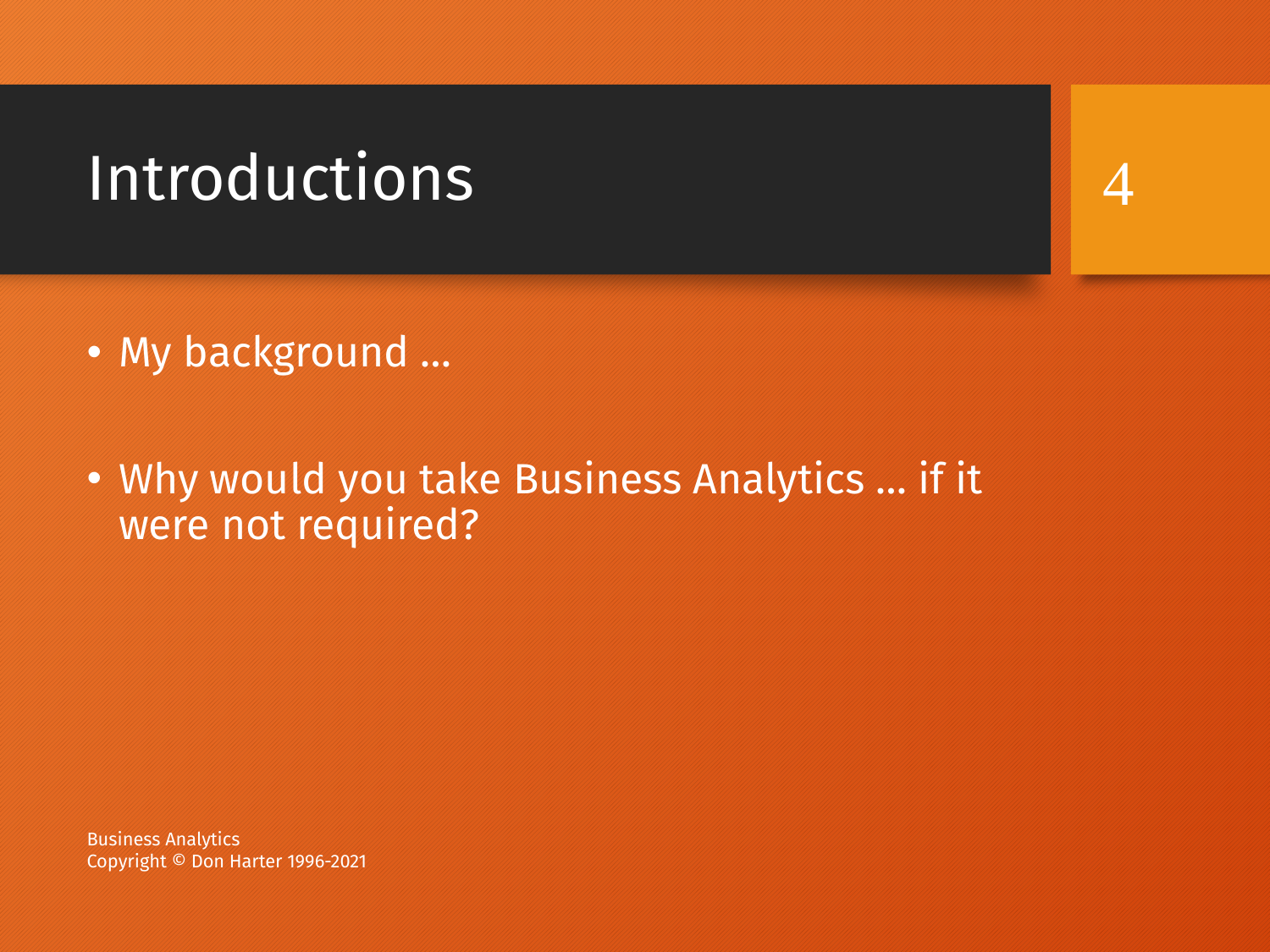

# Introductions
4
My background …

Why would you take Business Analytics … if it were not required?

Business Analytics
Copyright © Don Harter 1996-2021